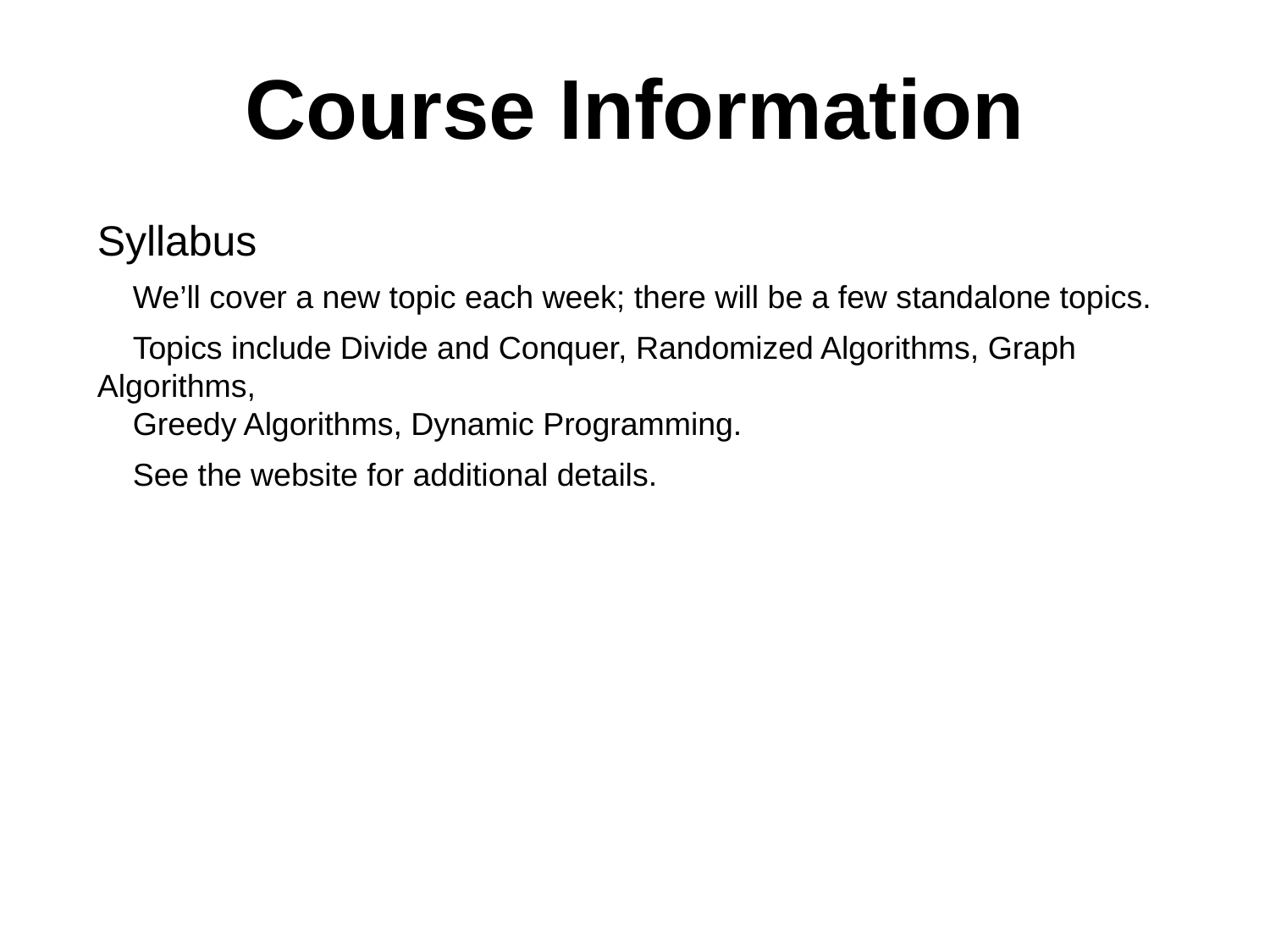

Course Information
Syllabus

    We’ll cover a new topic each week; there will be a few standalone topics.

    Topics include Divide and Conquer, Randomized Algorithms, Graph Algorithms,
    Greedy Algorithms, Dynamic Programming.

    See the website for additional details.